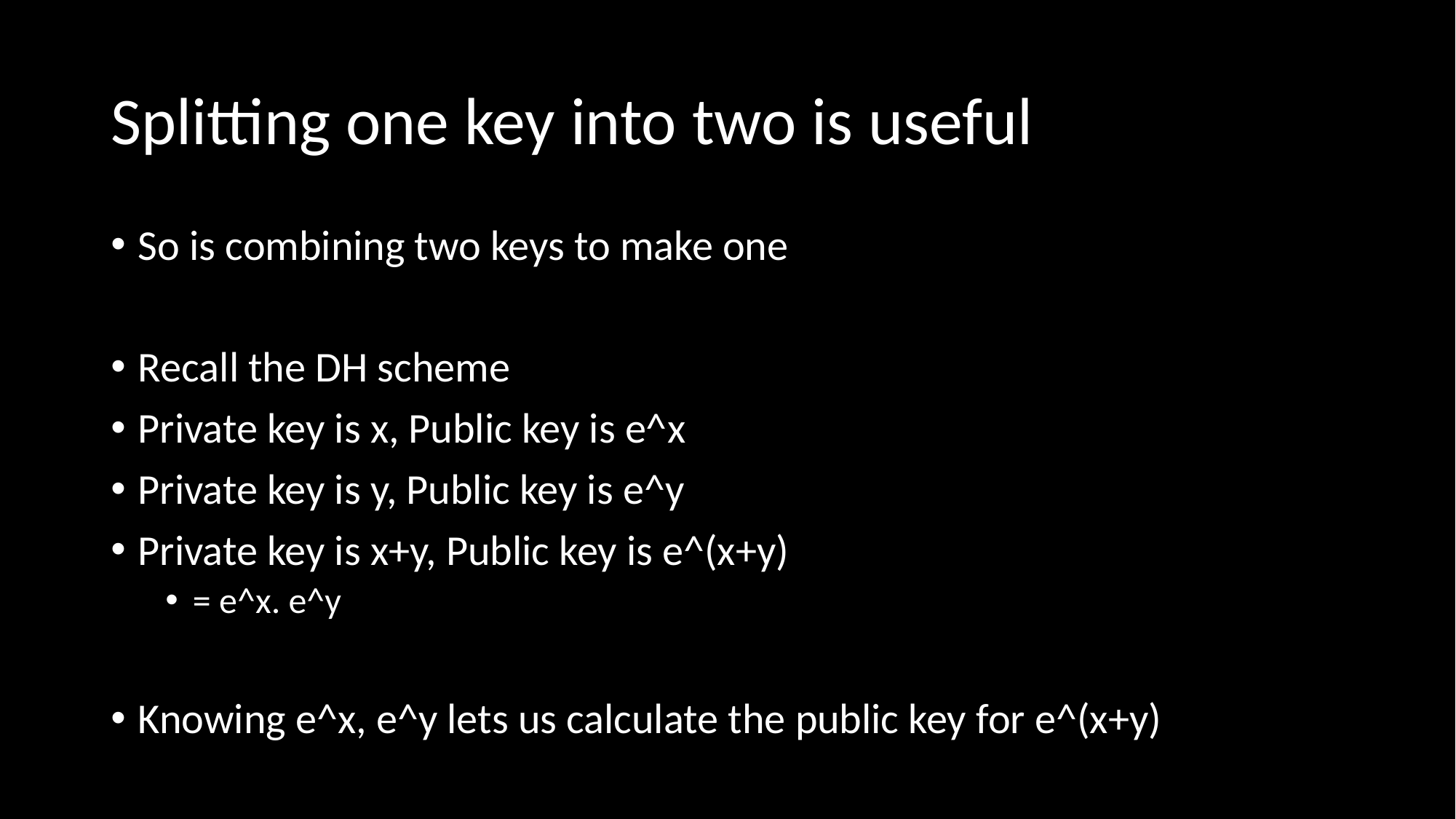

# Splitting one key into two is useful
So is combining two keys to make one

Recall the DH scheme
Private key is x, Public key is e^x
Private key is y, Public key is e^y
Private key is x+y, Public key is e^(x+y)
= e^x. e^y

Knowing e^x, e^y lets us calculate the public key for e^(x+y)